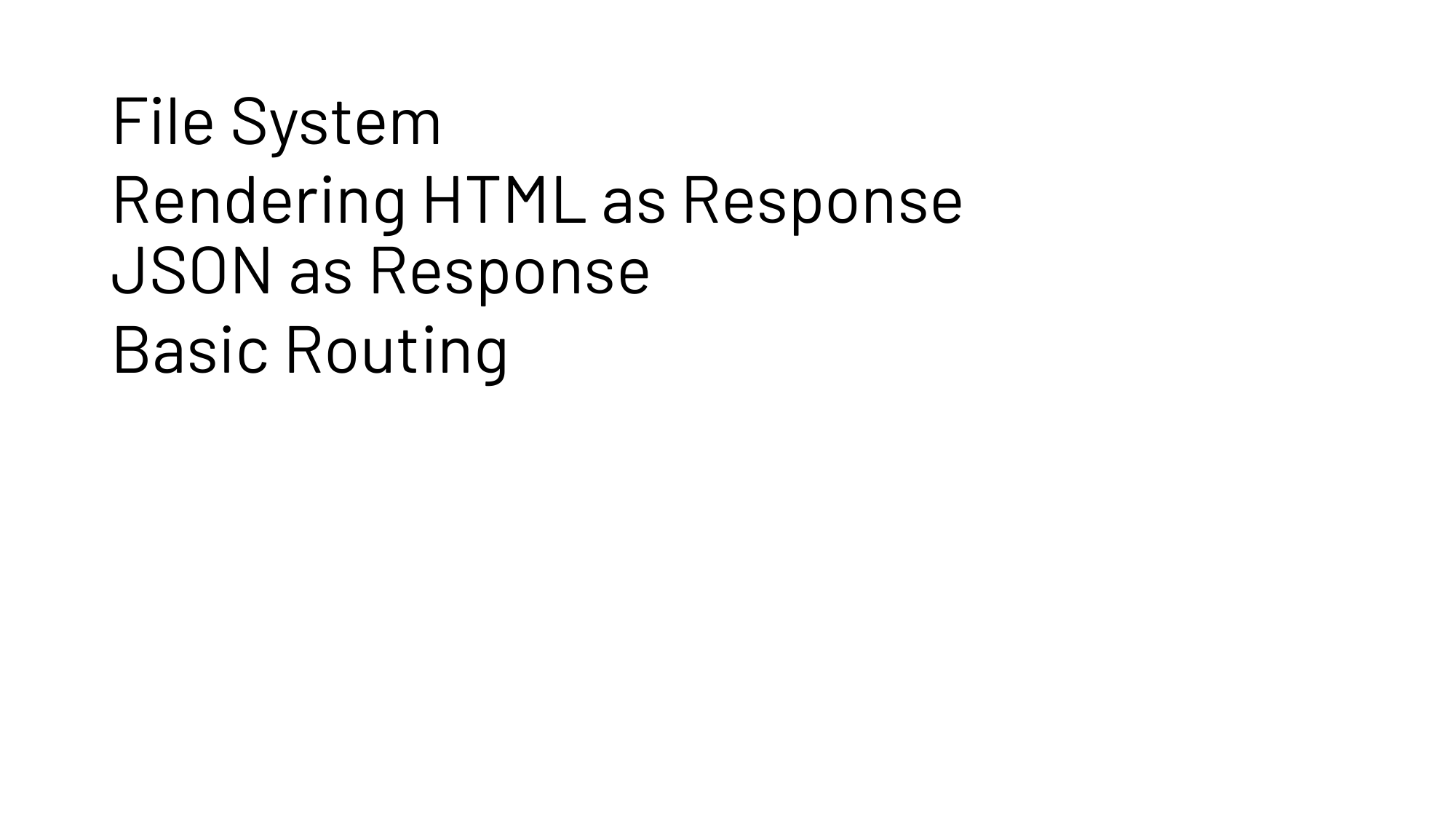

# File System
Rendering HTML as Response
JSON as Response
Basic Routing